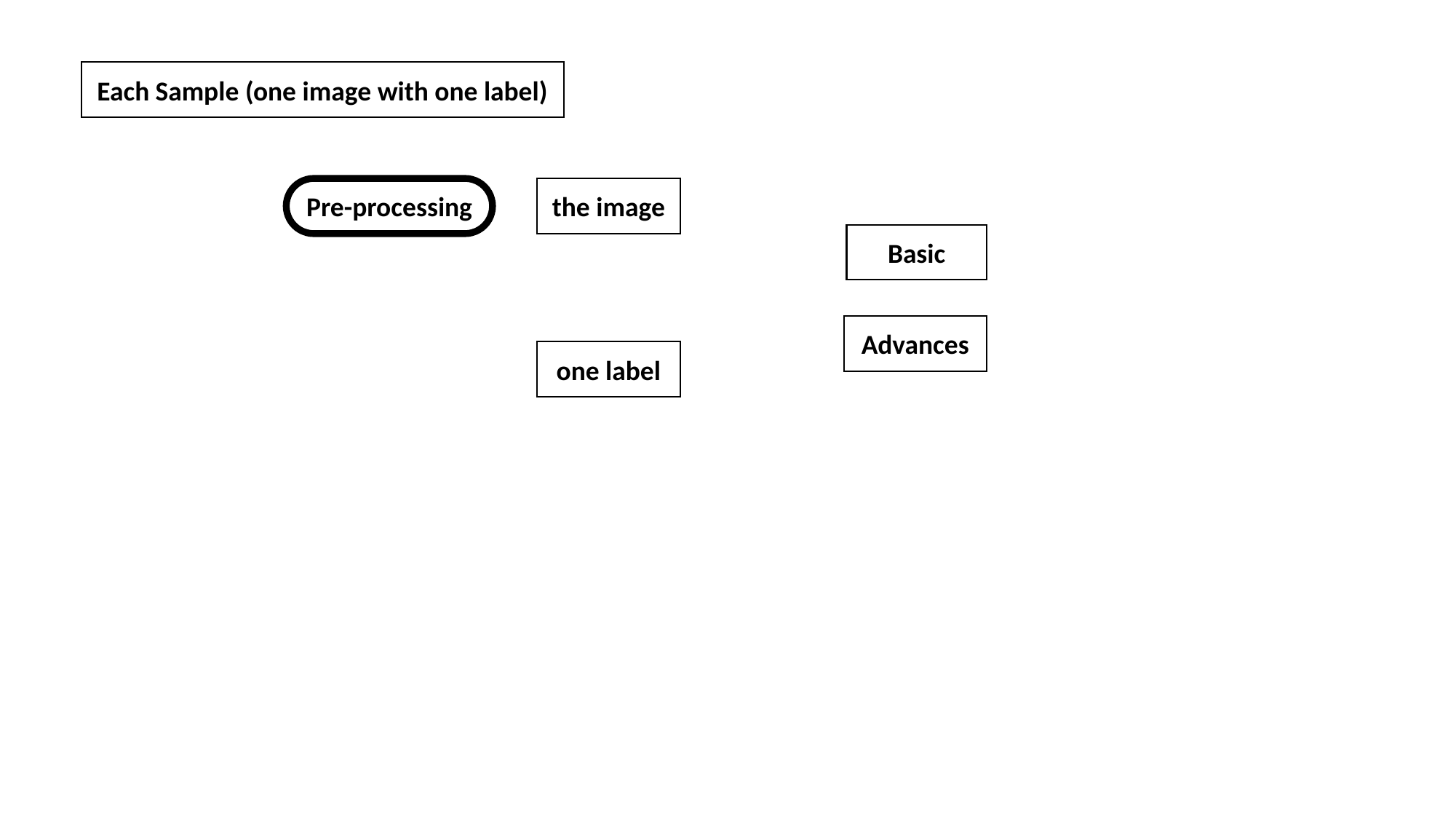

Each Sample (one image with one label)
Pre-processing
the image
Basic
Advances
one label